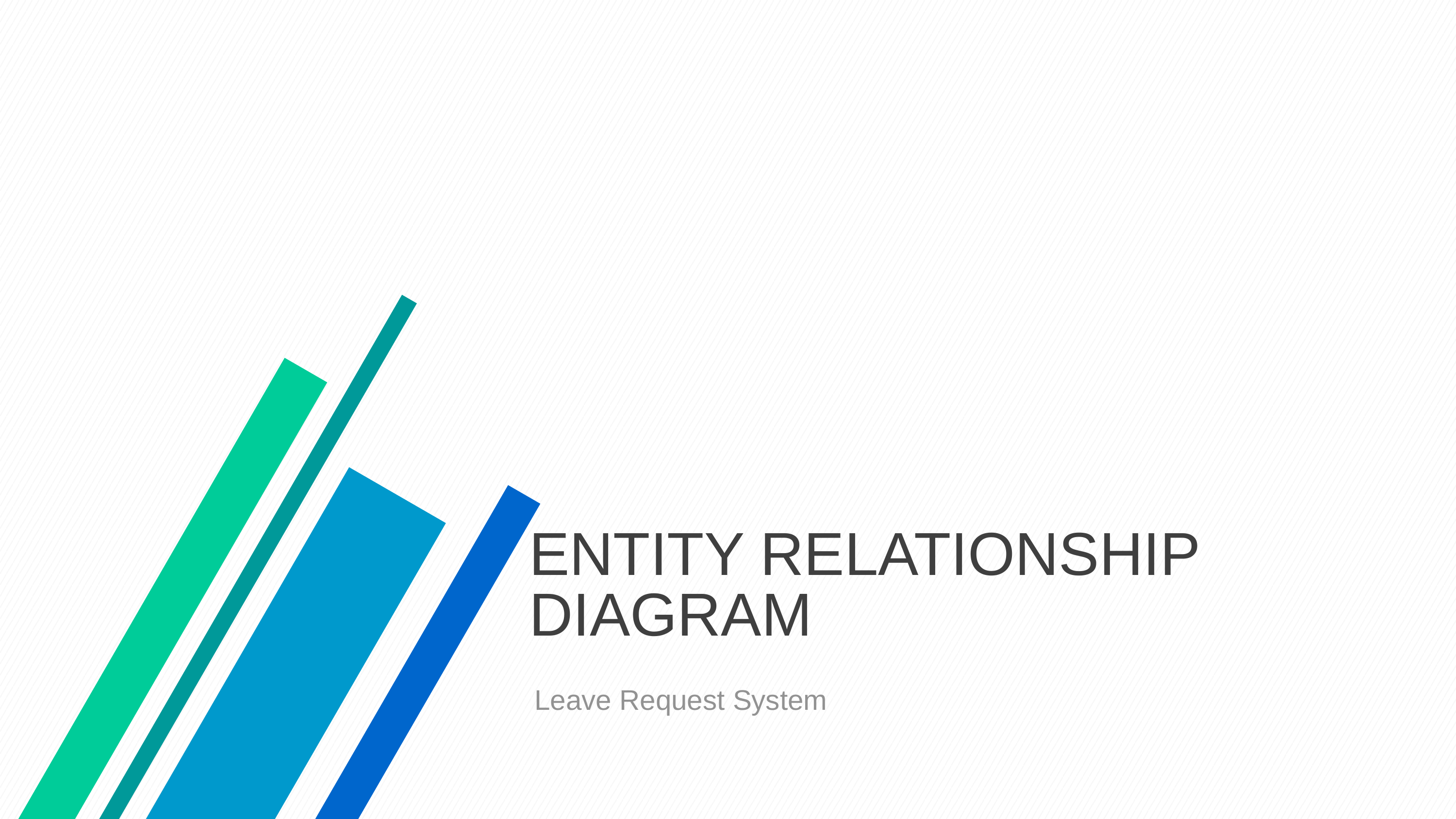

# ENTITY RELATIONSHIP DIAGRAM
Leave Request System